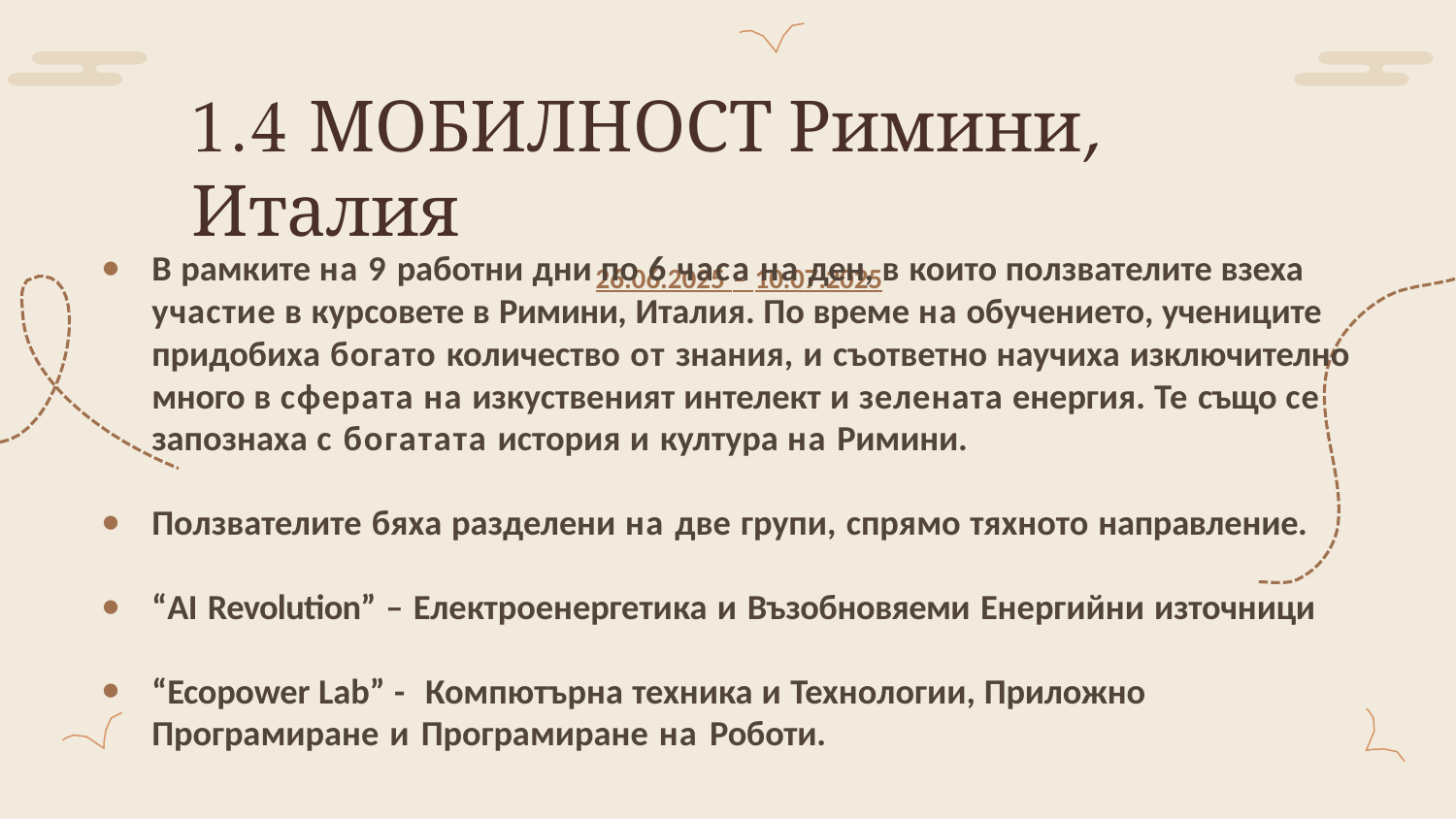

# 1.4 МОБИЛНОСТ Римини, Италия
26.06.2025 – 10.07.2025

В рамките на 9 работни дни по 6 часа на ден, в които ползвателите взеха участие в курсовете в Римини, Италия. По време на обучението, учениците придобиха богато количество от знания, и съответно научиха изключително много в сферата на изкуственият интелект и зелената енергия. Те също се запознаха с богатата история и култура на Римини.

Ползвателите бяха разделени на две групи, спрямо тяхното направление.

“AI Revolution” – Електроенергетика и Възобновяеми Енергийни източници

“Ecopower Lab” -  Компютърна техника и Технологии, Приложно Програмиране и Програмиране на Роботи.